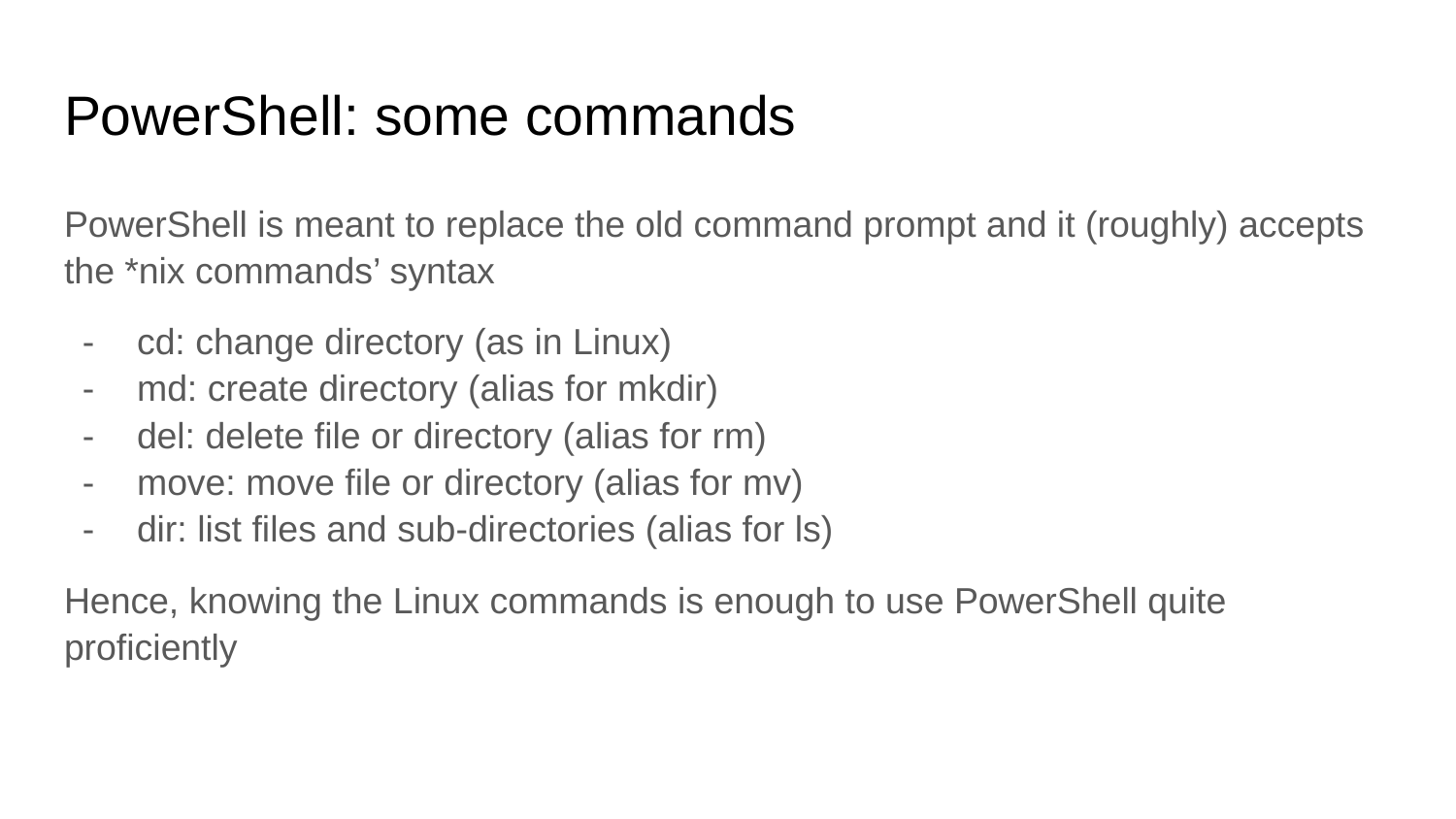

# PowerShell: some commands
PowerShell is meant to replace the old command prompt and it (roughly) accepts the *nix commands’ syntax
cd: change directory (as in Linux)
md: create directory (alias for mkdir)
del: delete file or directory (alias for rm)
move: move file or directory (alias for mv)
dir: list files and sub-directories (alias for ls)
Hence, knowing the Linux commands is enough to use PowerShell quite proficiently